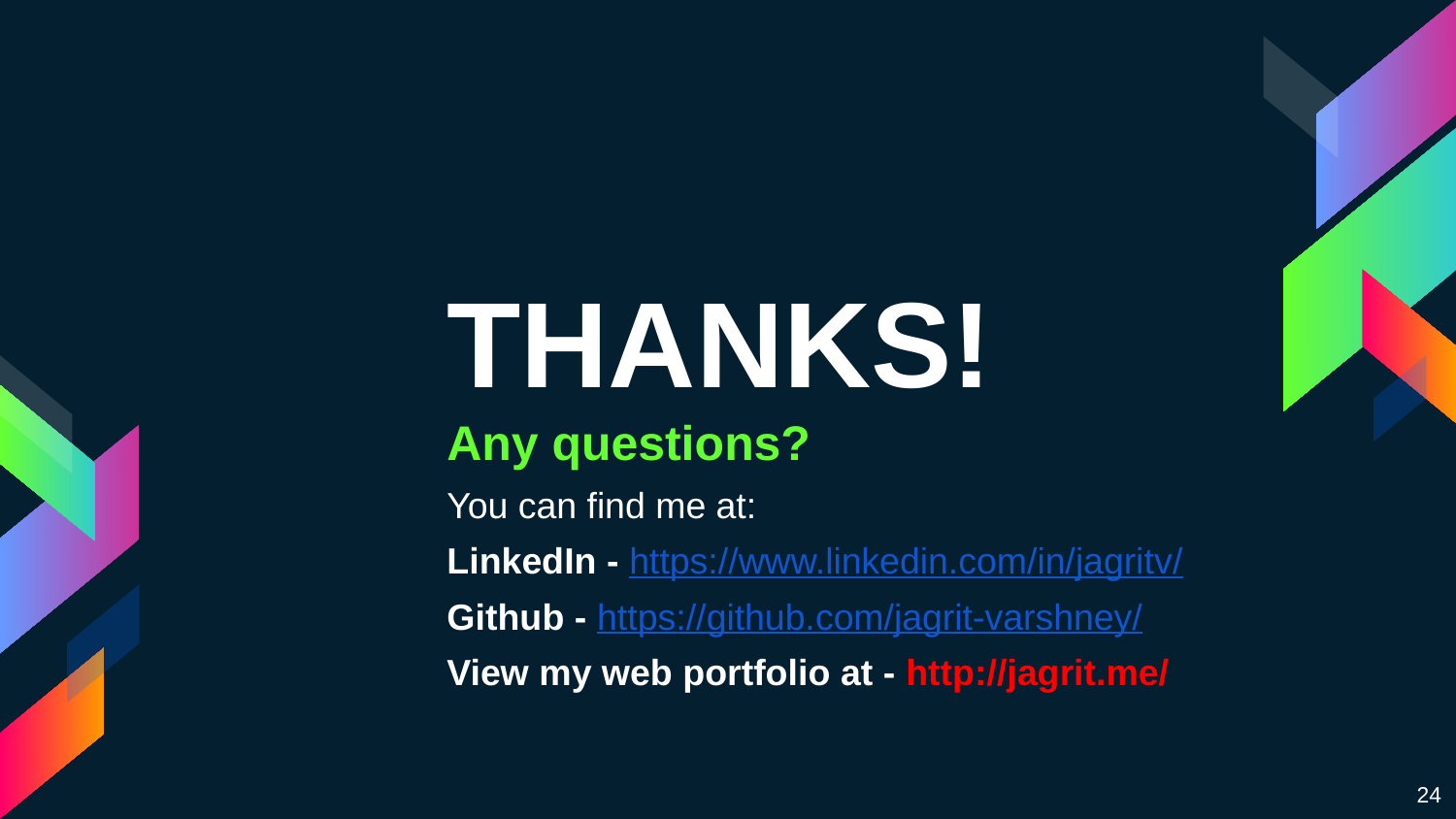

THANKS!
Any questions?
You can find me at:
LinkedIn - https://www.linkedin.com/in/jagritv/
Github - https://github.com/jagrit-varshney/
View my web portfolio at - http://jagrit.me/

24